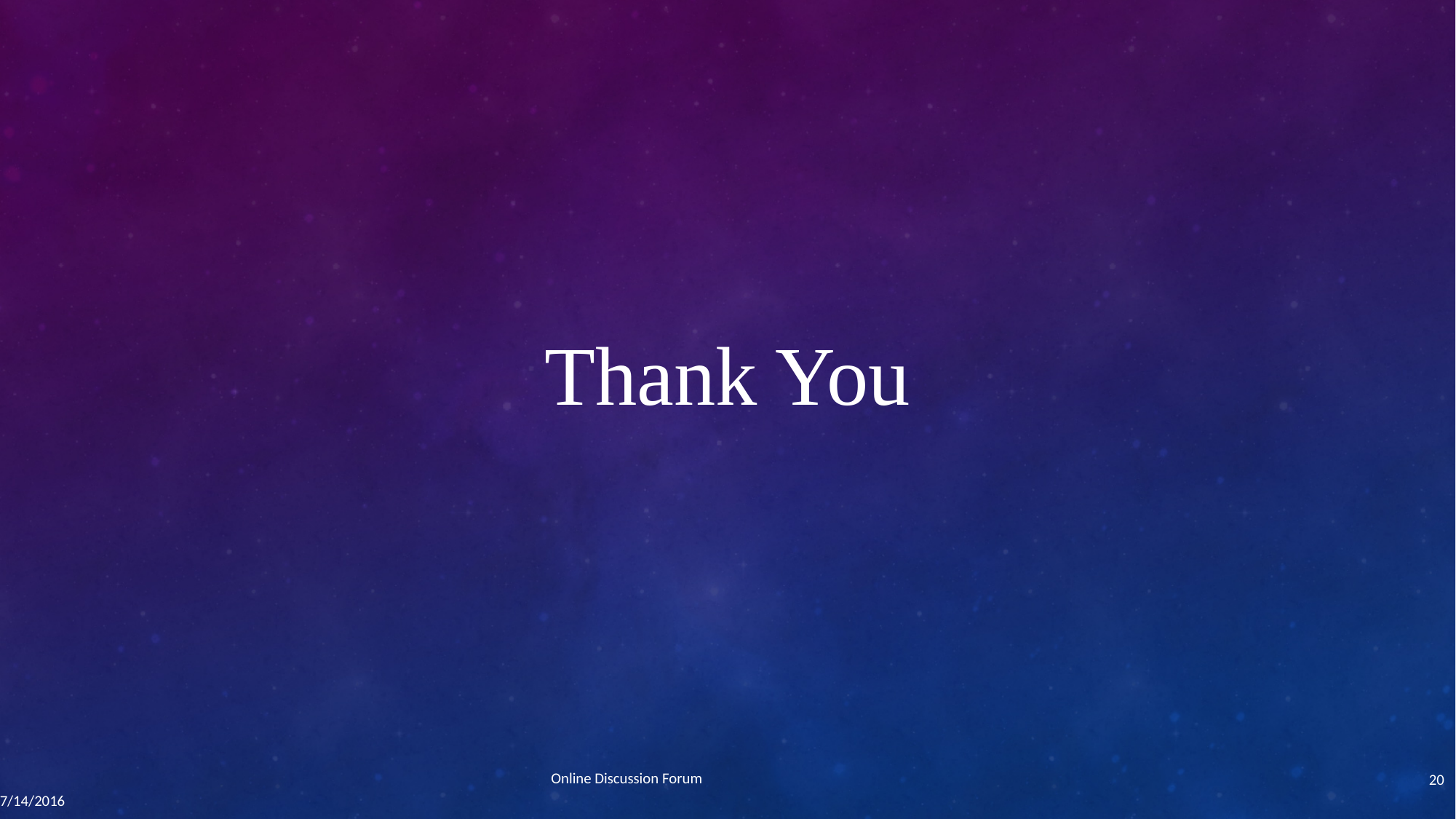

# Thank You

Online Discussion Forum
20
7/14/2016